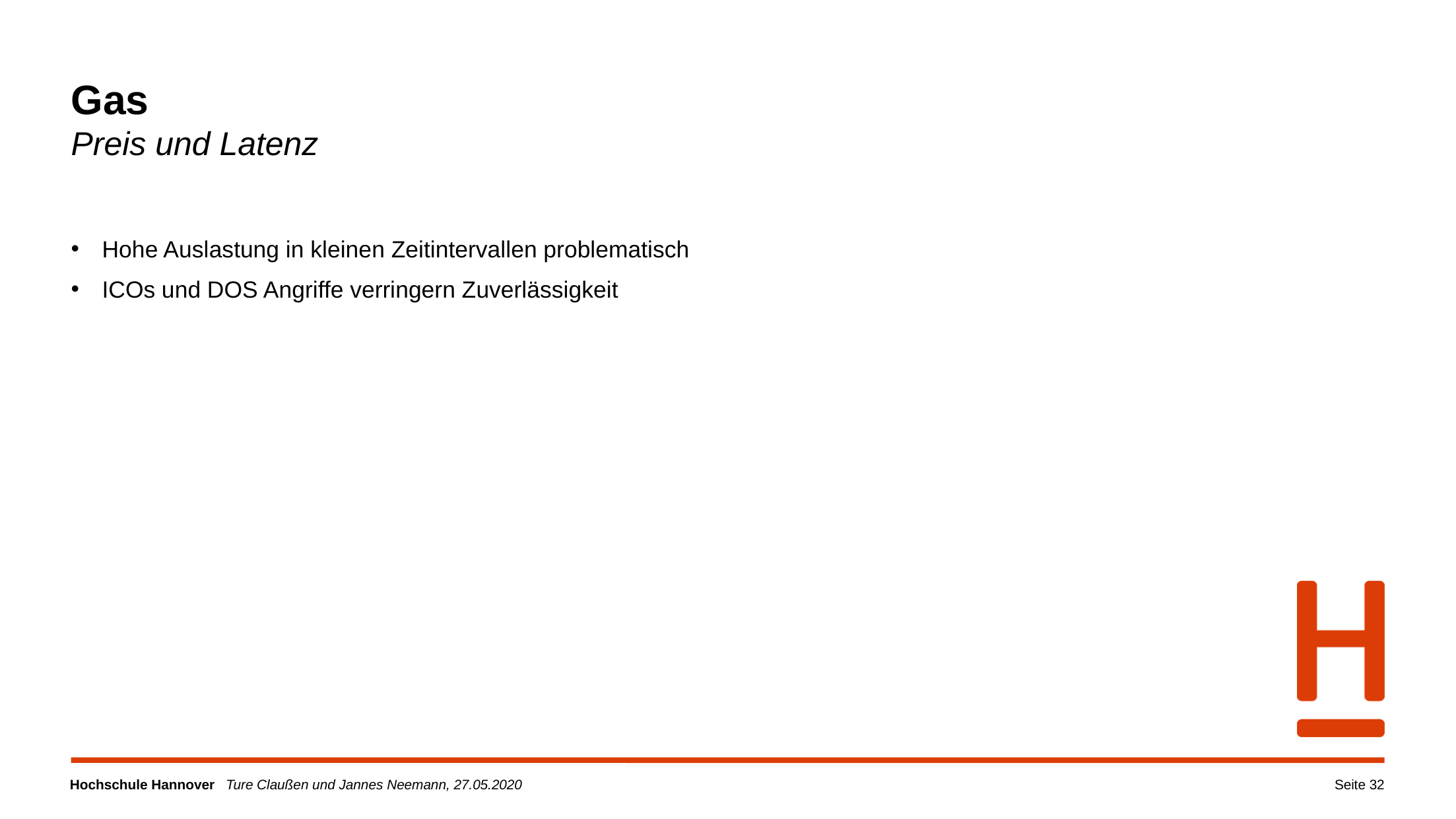

Gas
Preis und Latenz
Hohe Auslastung in kleinen Zeitintervallen problematisch
ICOs und DOS Angriffe verringern Zuverlässigkeit
Seite 32